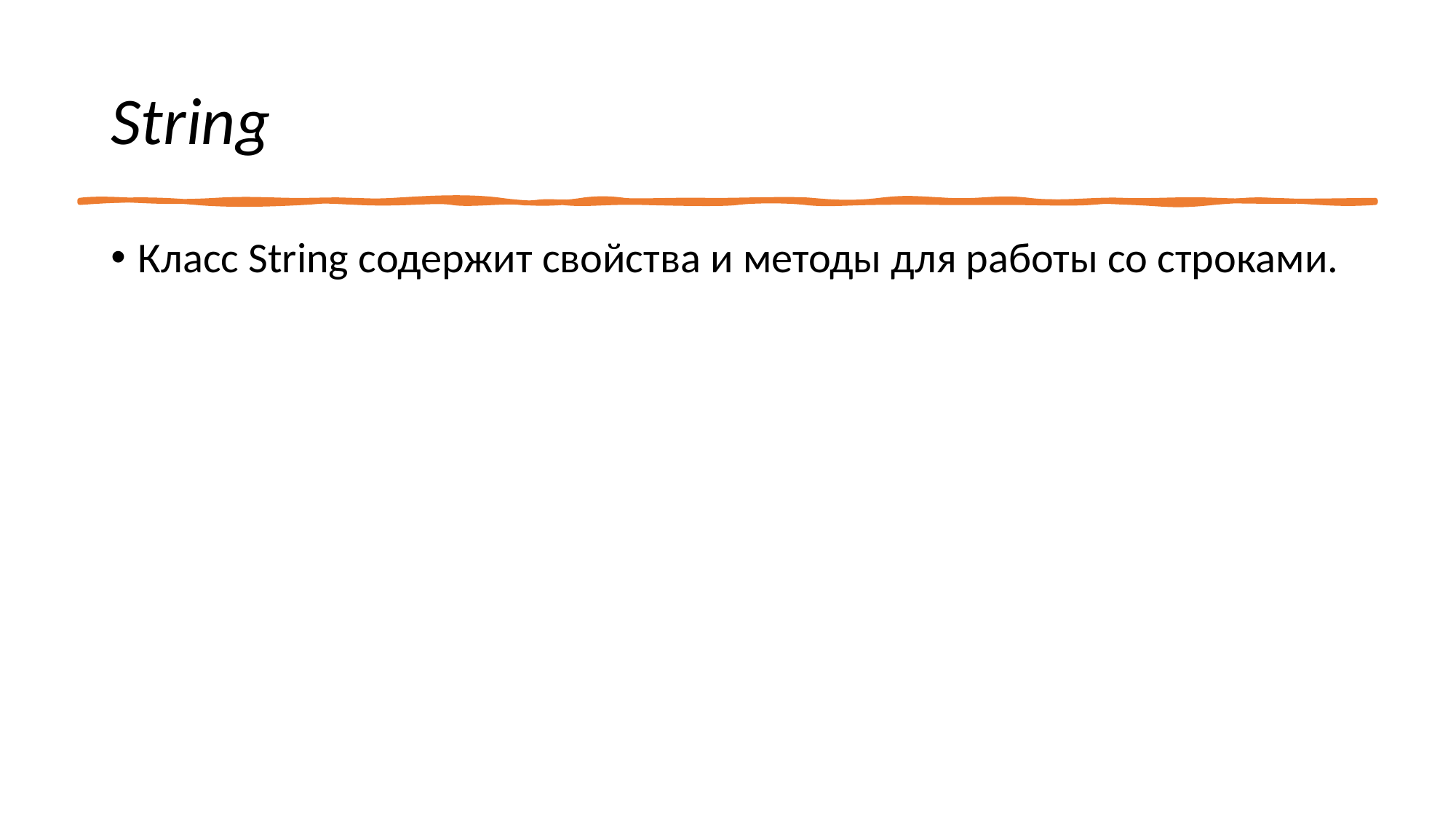

# String

Класс String содержит свойства и методы для работы со строками.